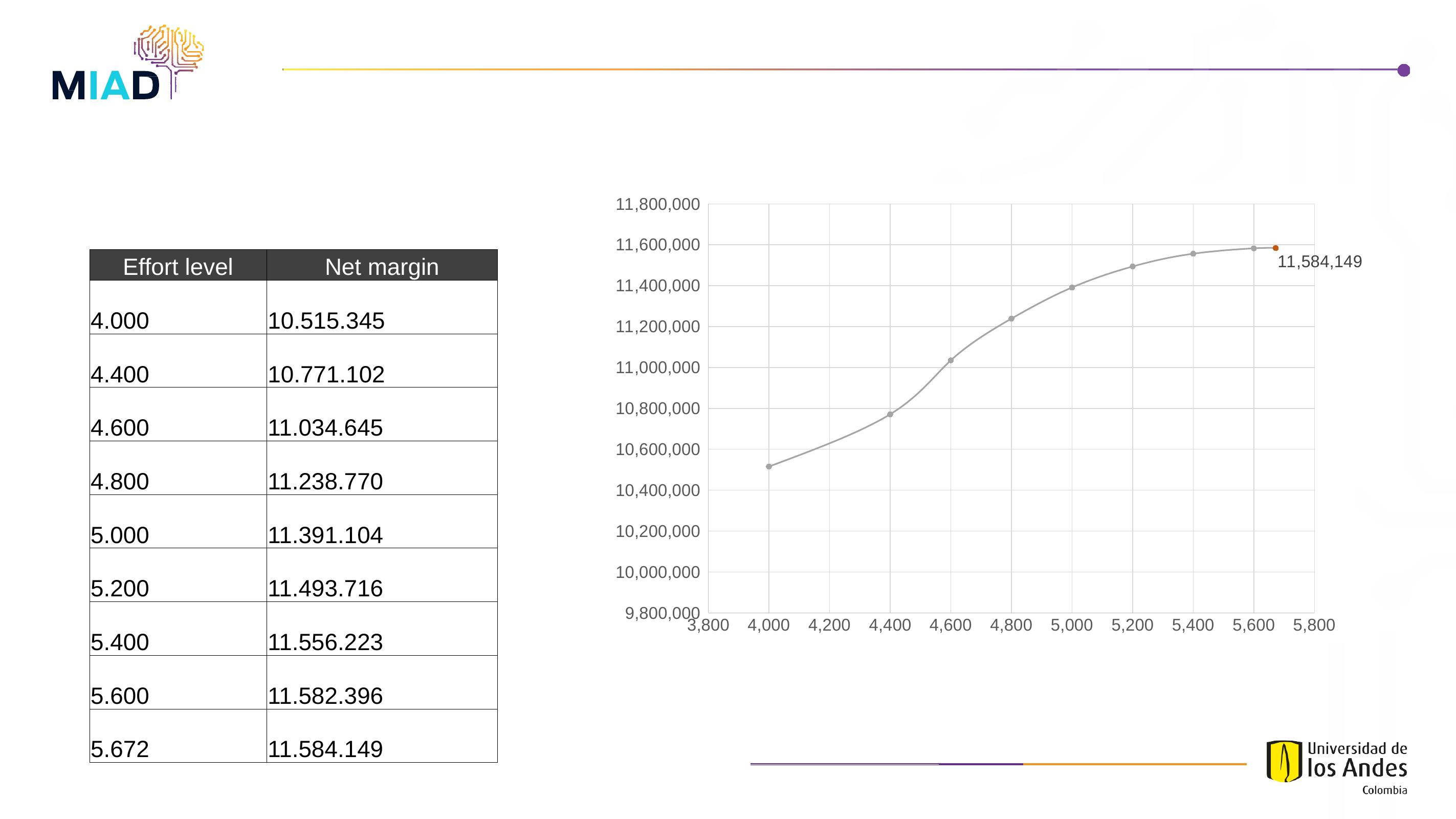

### Chart

| Category |  |
|---|---|
| Effort level | Net margin |
| --- | --- |
| 4.000 | 10.515.345 |
| 4.400 | 10.771.102 |
| 4.600 | 11.034.645 |
| 4.800 | 11.238.770 |
| 5.000 | 11.391.104 |
| 5.200 | 11.493.716 |
| 5.400 | 11.556.223 |
| 5.600 | 11.582.396 |
| 5.672 | 11.584.149 |